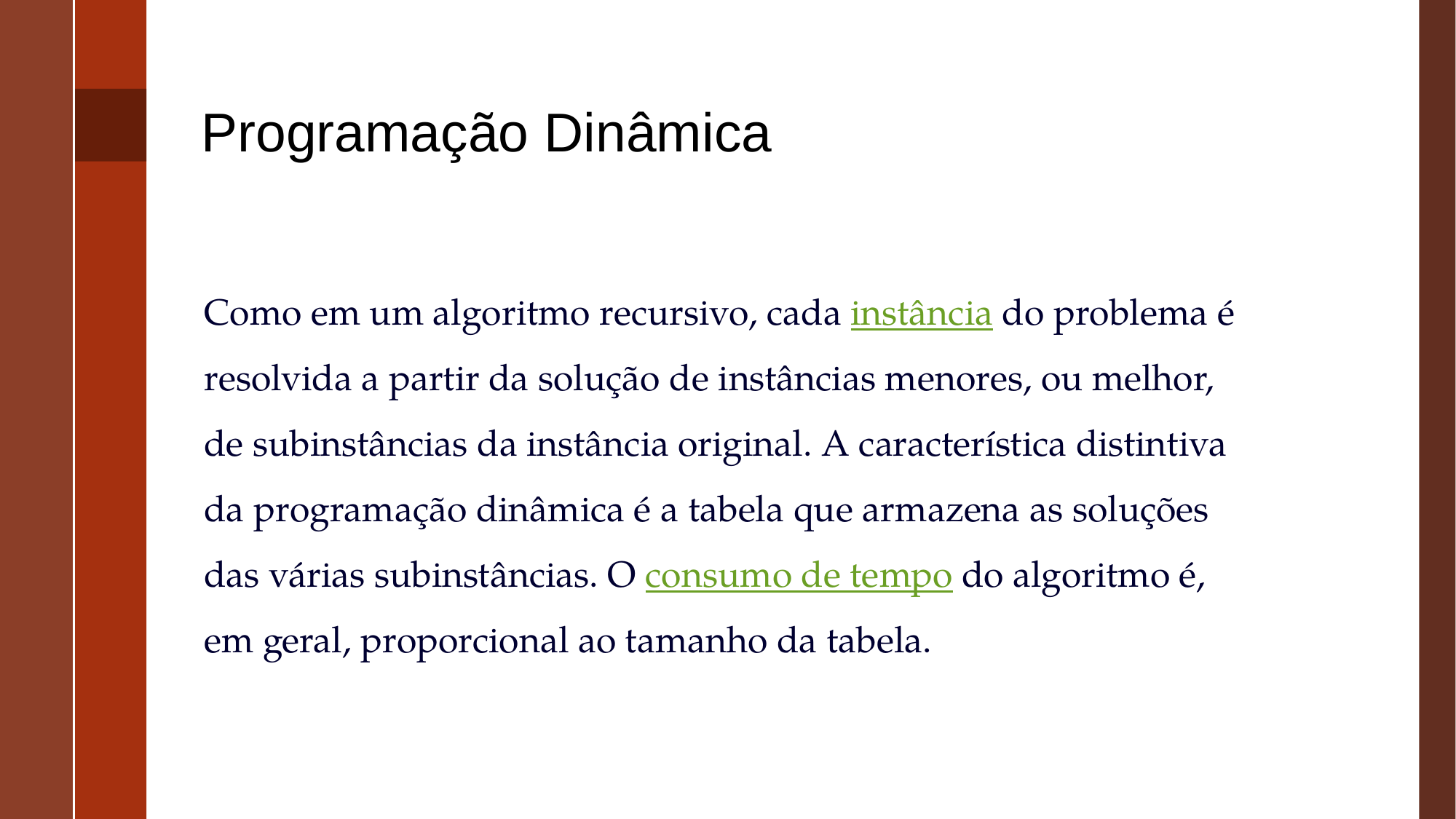

# Programação Dinâmica
Como em um algoritmo recursivo, cada instância do problema é resolvida a partir da solução de instâncias menores, ou melhor, de subinstâncias da instância original. A característica distintiva da programação dinâmica é a tabela que armazena as soluções das várias subinstâncias. O consumo de tempo do algoritmo é, em geral, proporcional ao tamanho da tabela.